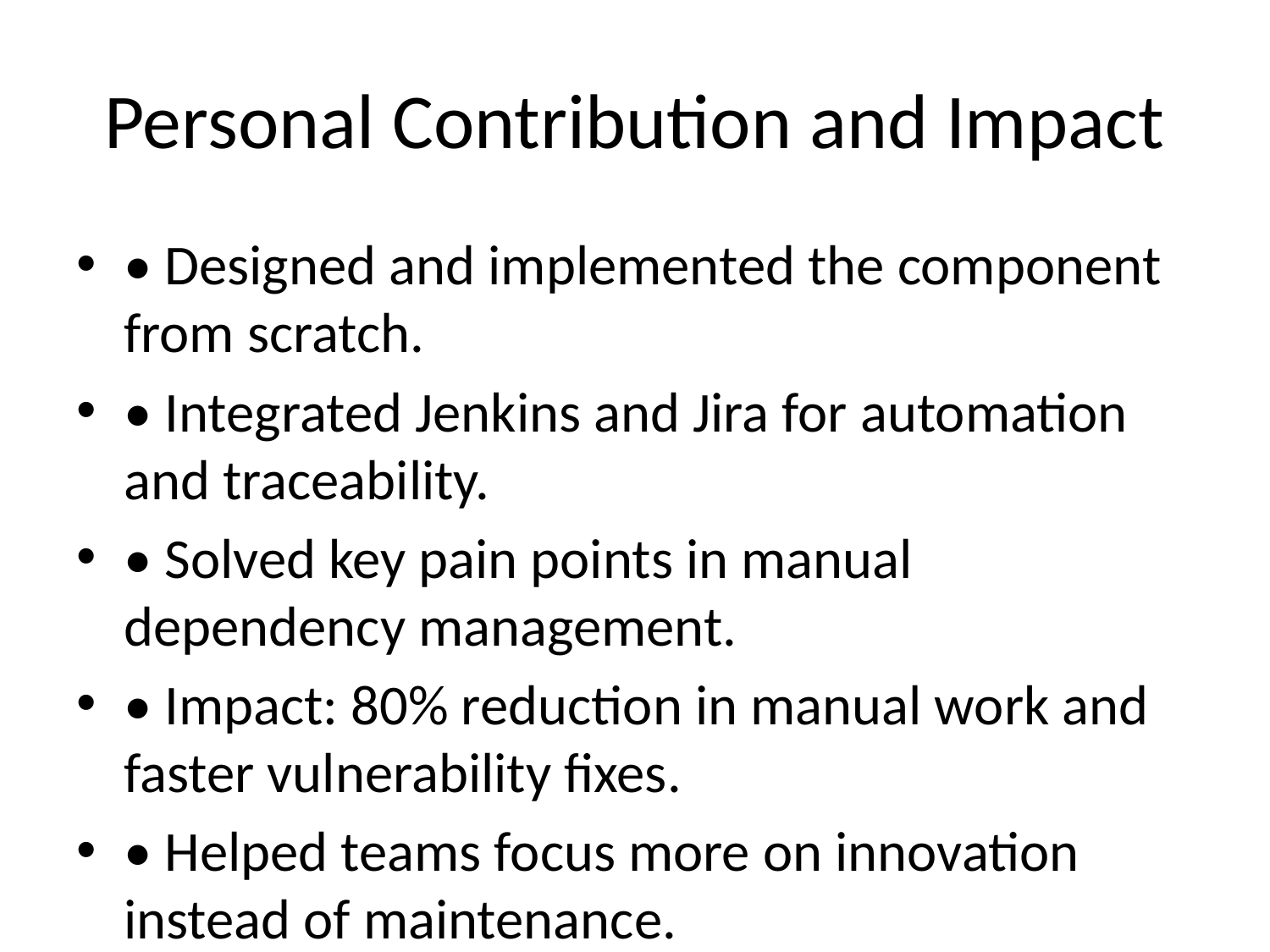

# Personal Contribution and Impact
• Designed and implemented the component from scratch.
• Integrated Jenkins and Jira for automation and traceability.
• Solved key pain points in manual dependency management.
• Impact: 80% reduction in manual work and faster vulnerability fixes.
• Helped teams focus more on innovation instead of maintenance.